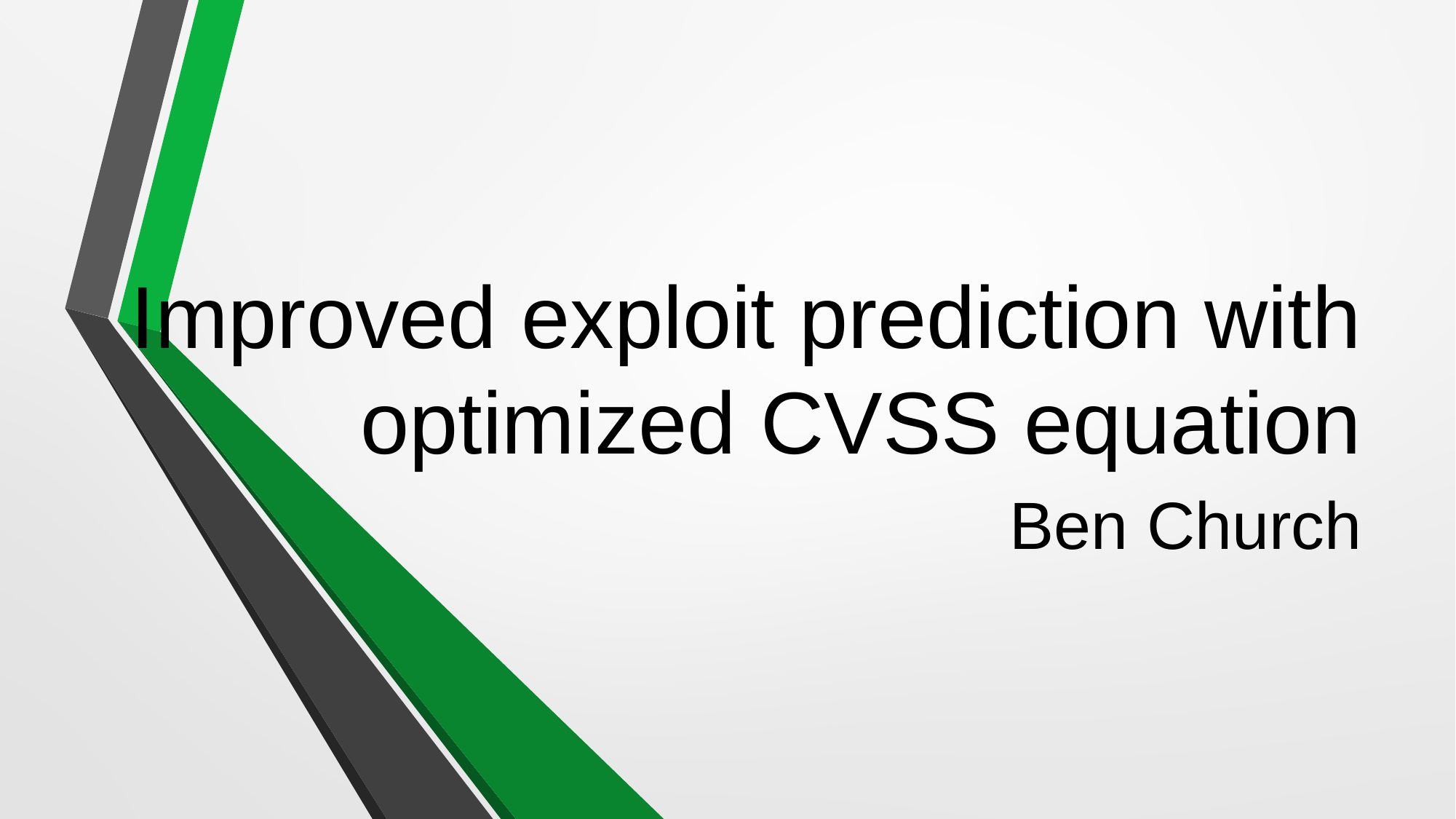

# Improved exploit prediction with optimized CVSS equation
Ben Church